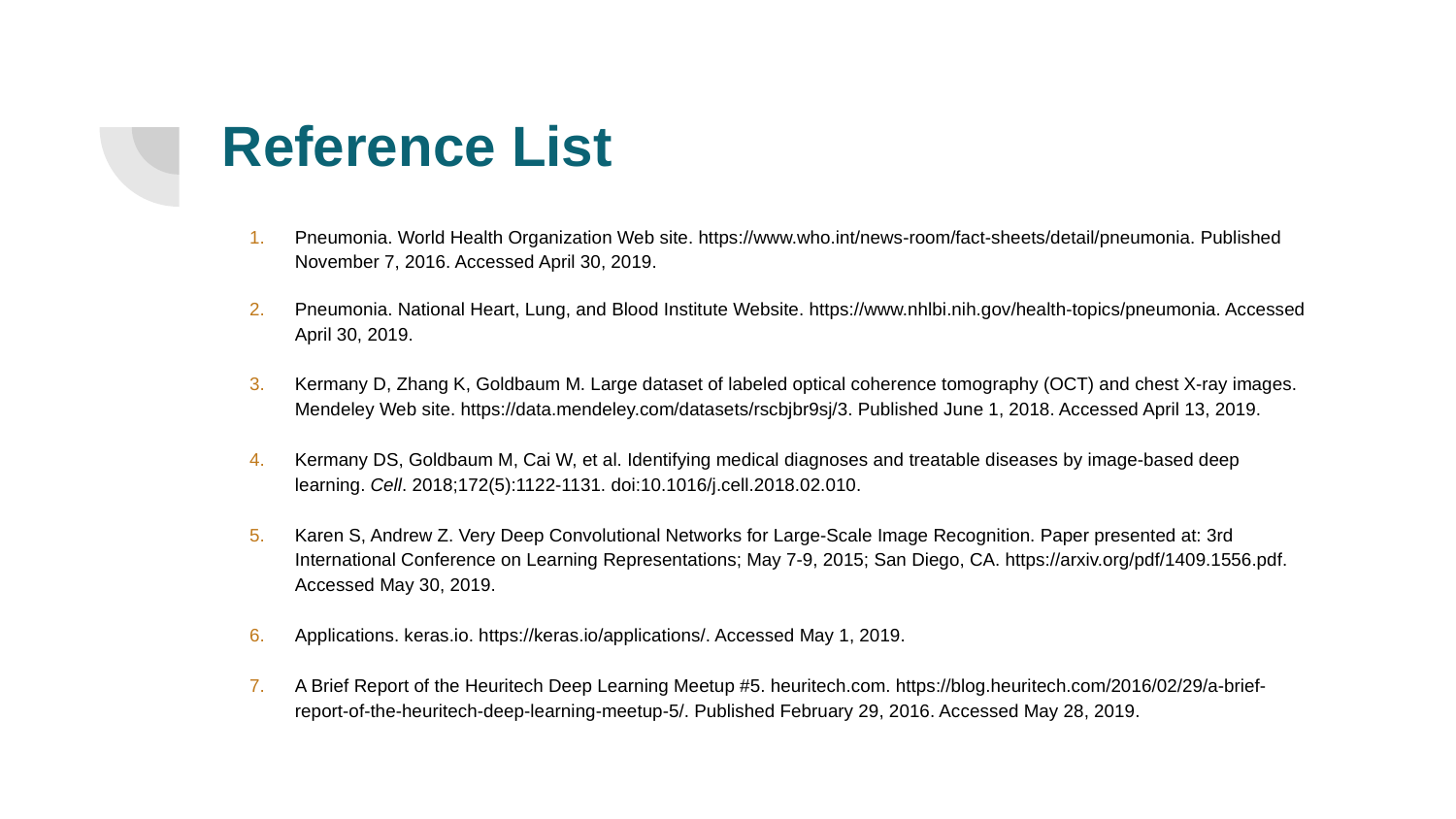

# Reference List
Pneumonia. World Health Organization Web site. https://www.who.int/news-room/fact-sheets/detail/pneumonia. Published November 7, 2016. Accessed April 30, 2019.
Pneumonia. National Heart, Lung, and Blood Institute Website. https://www.nhlbi.nih.gov/health-topics/pneumonia. Accessed April 30, 2019.
Kermany D, Zhang K, Goldbaum M. Large dataset of labeled optical coherence tomography (OCT) and chest X-ray images. Mendeley Web site. https://data.mendeley.com/datasets/rscbjbr9sj/3. Published June 1, 2018. Accessed April 13, 2019.
Kermany DS, Goldbaum M, Cai W, et al. Identifying medical diagnoses and treatable diseases by image-based deep learning. Cell. 2018;172(5):1122-1131. doi:10.1016/j.cell.2018.02.010.

Karen S, Andrew Z. Very Deep Convolutional Networks for Large-Scale Image Recognition. Paper presented at: 3rd International Conference on Learning Representations; May 7-9, 2015; San Diego, CA. https://arxiv.org/pdf/1409.1556.pdf. Accessed May 30, 2019.

Applications. keras.io. https://keras.io/applications/. Accessed May 1, 2019.

A Brief Report of the Heuritech Deep Learning Meetup #5. heuritech.com. https://blog.heuritech.com/2016/02/29/a-brief-report-of-the-heuritech-deep-learning-meetup-5/. Published February 29, 2016. Accessed May 28, 2019.